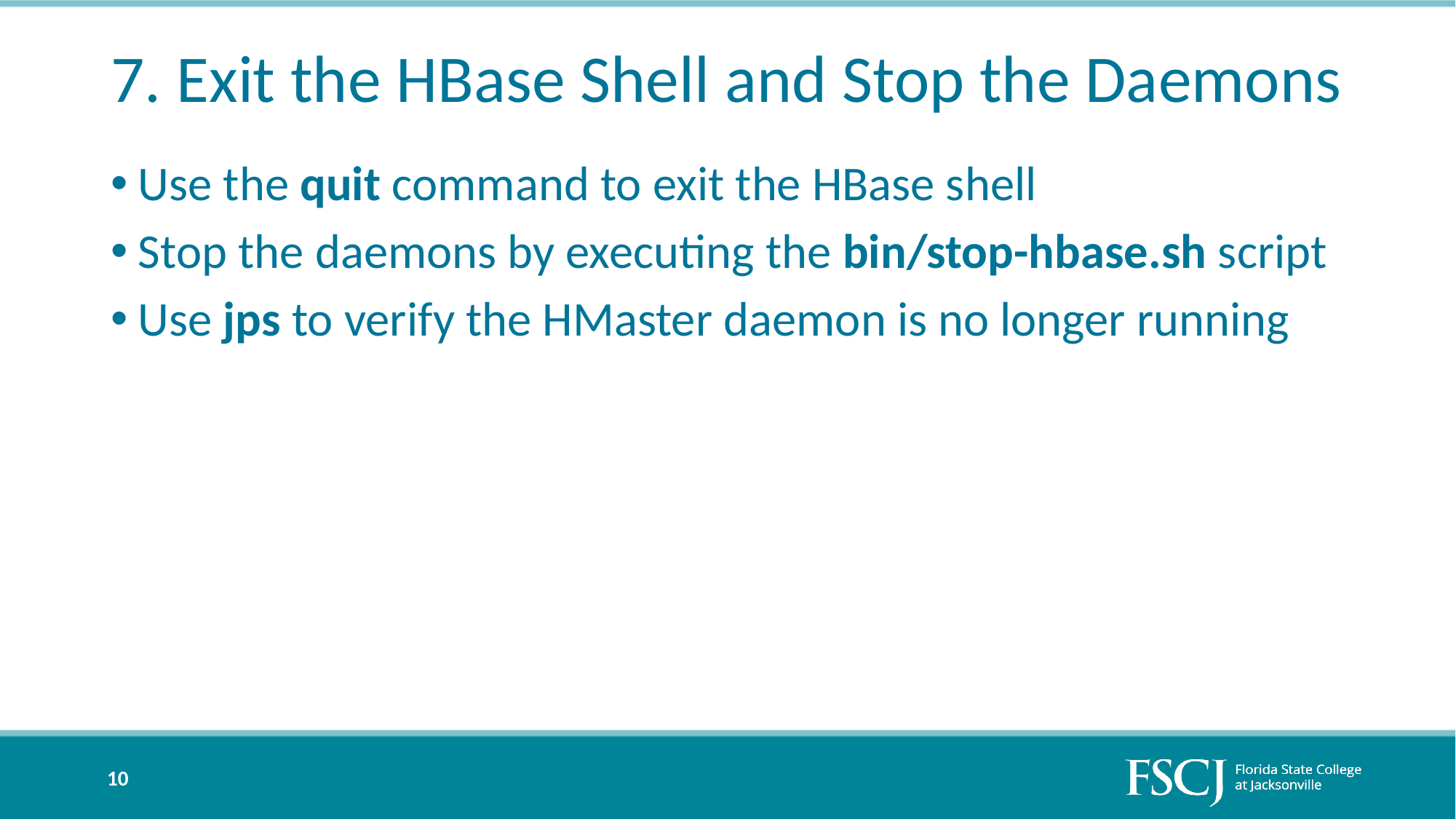

# 7. Exit the HBase Shell and Stop the Daemons
Use the quit command to exit the HBase shell
Stop the daemons by executing the bin/stop-hbase.sh script
Use jps to verify the HMaster daemon is no longer running